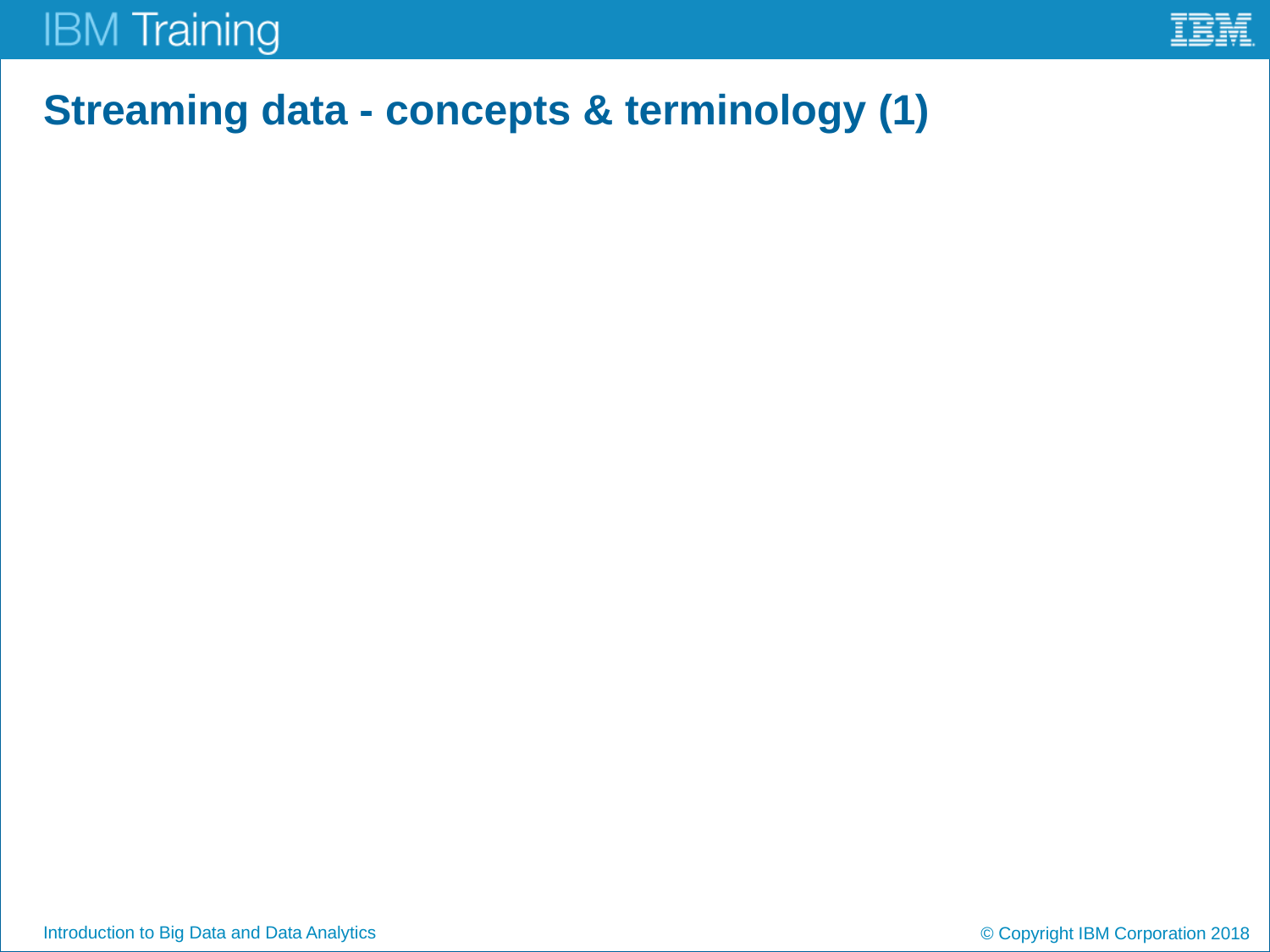

# Streaming data - concepts & terminology (1)